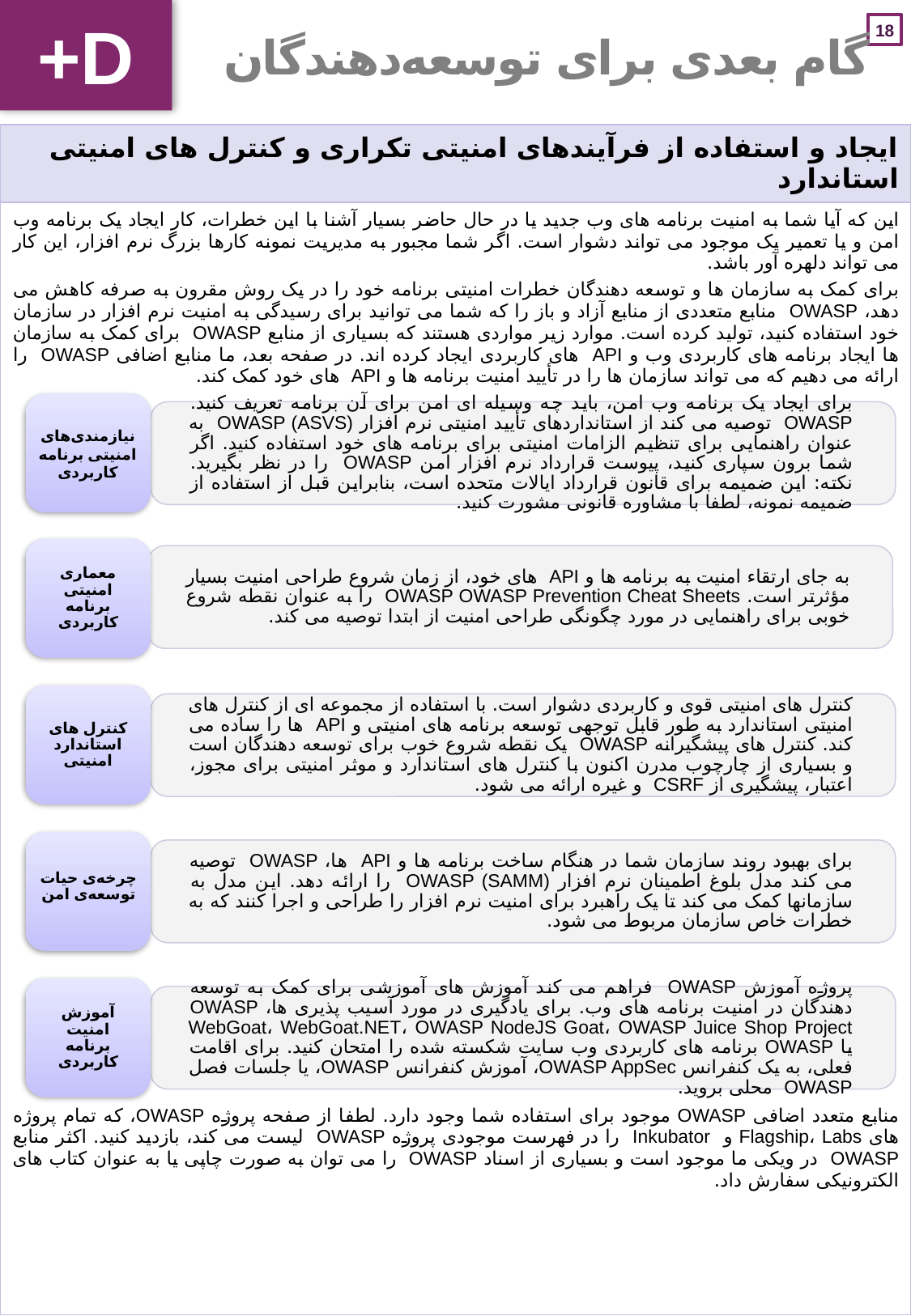

+D
# گام بعدی برای توسعه‌دهندگان
| ایجاد و استفاده از فرآیندهای امنیتی تکراری و کنترل های امنیتی استاندارد |
| --- |
| این که آیا شما به امنیت برنامه های وب جدید یا در حال حاضر بسیار آشنا با این خطرات، کار ایجاد یک برنامه وب امن و یا تعمیر یک موجود می تواند دشوار است. اگر شما مجبور به مدیریت نمونه کارها بزرگ نرم افزار، این کار می تواند دلهره آور باشد. برای کمک به سازمان ها و توسعه دهندگان خطرات امنیتی برنامه خود را در یک روش مقرون به صرفه کاهش می دهد، OWASP منابع متعددی از منابع آزاد و باز را که شما می توانید برای رسیدگی به امنیت نرم افزار در سازمان خود استفاده کنید، تولید کرده است. موارد زیر مواردی هستند که بسیاری از منابع OWASP برای کمک به سازمان ها ایجاد برنامه های کاربردی وب و API های کاربردی ایجاد کرده اند. در صفحه بعد، ما منابع اضافی OWASP را ارائه می دهیم که می تواند سازمان ها را در تأیید امنیت برنامه ها و API های خود کمک کند. منابع متعدد اضافی OWASP موجود برای استفاده شما وجود دارد. لطفا از صفحه پروژه OWASP، که تمام پروژه های Flagship، Labs و Inkubator را در فهرست موجودی پروژه OWASP لیست می کند، بازدید کنید. اکثر منابع OWASP در ویکی ما موجود است و بسیاری از اسناد OWASP را می توان به صورت چاپی یا به عنوان کتاب های الکترونیکی سفارش داد. |

برای ایجاد یک برنامه وب امن، باید چه وسیله ای امن برای آن برنامه تعریف کنید. OWASP  توصیه می کند از استانداردهای تأیید امنیتی نرم افزار OWASP (ASVS)  به عنوان راهنمایی برای تنظیم الزامات امنیتی برای برنامه های خود استفاده کنید. اگر شما برون سپاری کنید، پیوست قرارداد نرم افزار امن OWASP  را در نظر بگیرید. نکته: این ضمیمه برای قانون قرارداد ایالات متحده است، بنابراین قبل از استفاده از ضمیمه نمونه، لطفا با مشاوره قانونی مشورت کنید.
معماری امنیتی برنامه کاربردی
به جای ارتقاء امنیت به برنامه ها و API  های خود، از زمان شروع طراحی امنیت بسیار مؤثرتر است. OWASP OWASP Prevention Cheat Sheets  را به عنوان نقطه شروع خوبی برای راهنمایی در مورد چگونگی طراحی امنیت از ابتدا توصیه می کند.
کنترل های استاندارد امنیتی
کنترل های امنیتی قوی و کاربردی دشوار است. با استفاده از مجموعه ای از کنترل های امنیتی استاندارد به طور قابل توجهی توسعه برنامه های امنیتی و API  ها را ساده می کند. کنترل های پیشگیرانه OWASP  یک نقطه شروع خوب برای توسعه دهندگان است و بسیاری از چارچوب مدرن اکنون با کنترل های استاندارد و موثر امنیتی برای مجوز، اعتبار، پیشگیری از CSRF  و غیره ارائه می شود.

برای بهبود روند سازمان شما در هنگام ساخت برنامه ها و API  ها، OWASP  توصیه می کند مدل بلوغ اطمینان نرم افزار OWASP (SAMM)  را ارائه دهد. این مدل به سازمانها کمک می کند تا یک راهبرد برای امنیت نرم افزار را طراحی و اجرا کنند که به خطرات خاص سازمان مربوط می شود.
آموزش امنیت برنامه‌ کاربردی
پروژه آموزش OWASP  فراهم می کند آموزش های آموزشی برای کمک به توسعه دهندگان در امنیت برنامه های وب. برای یادگیری در مورد آسیب پذیری ها، OWASP WebGoat، WebGoat.NET، OWASP NodeJS Goat، OWASP Juice Shop Project یا OWASP برنامه های کاربردی وب سایت شکسته شده را امتحان کنید. برای اقامت فعلی، به یک کنفرانس OWASP AppSec، آموزش کنفرانس OWASP، یا جلسات فصل OWASP  محلی بروید.
نیازمندی‌های امنیتی برنامه کاربردی
چرخه‌ی حیات توسعه‌ی امن